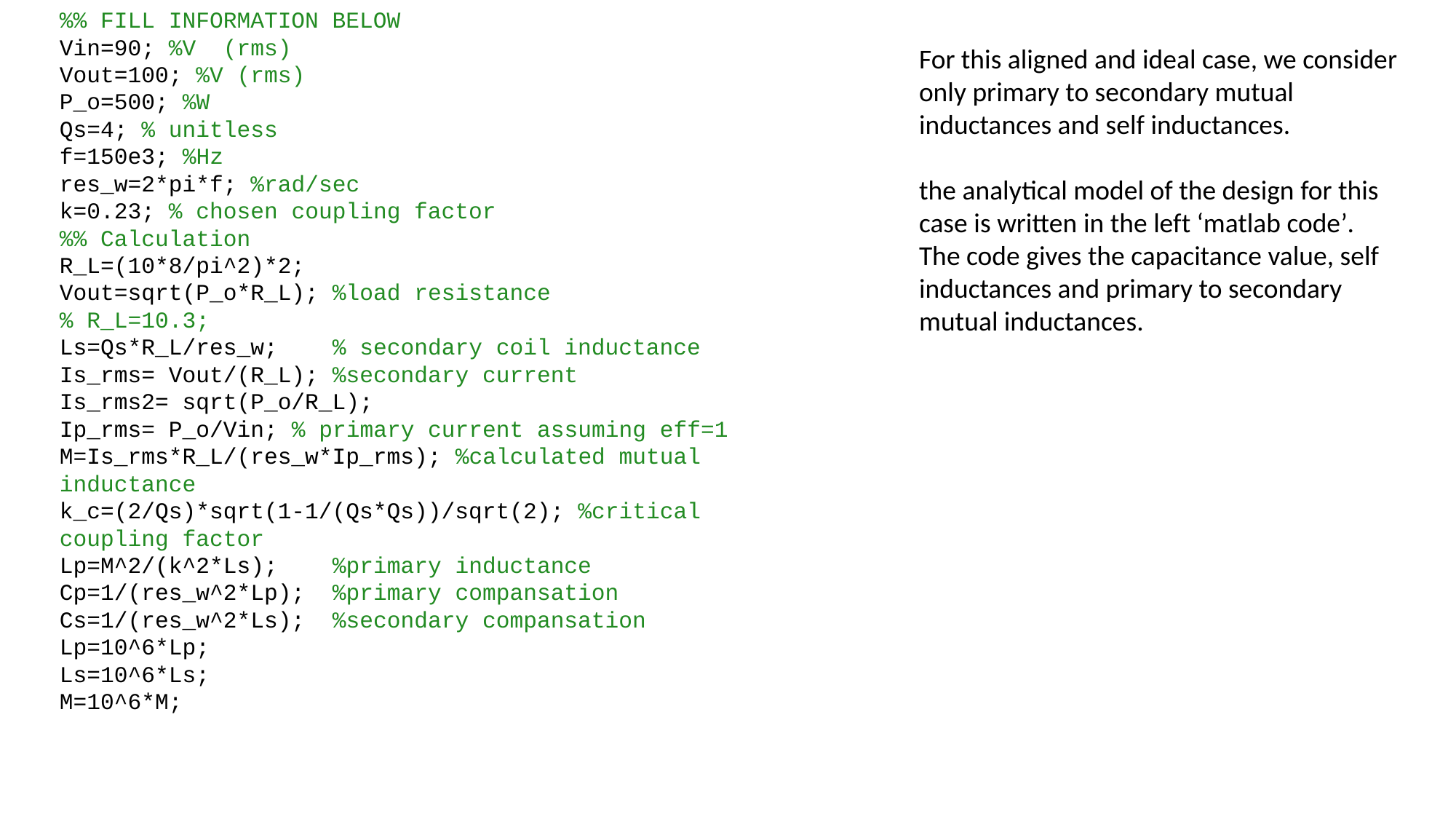

%% FILL INFORMATION BELOW
Vin=90; %V  (rms)
Vout=100; %V (rms)
P_o=500; %W
Qs=4; % unitless
f=150e3; %Hz
res_w=2*pi*f; %rad/sec
k=0.23; % chosen coupling factor
%% Calculation
R_L=(10*8/pi^2)*2;
Vout=sqrt(P_o*R_L); %load resistance
% R_L=10.3;
Ls=Qs*R_L/res_w;    % secondary coil inductance
Is_rms= Vout/(R_L); %secondary current
Is_rms2= sqrt(P_o/R_L);
Ip_rms= P_o/Vin; % primary current assuming eff=1
M=Is_rms*R_L/(res_w*Ip_rms); %calculated mutual inductance
k_c=(2/Qs)*sqrt(1-1/(Qs*Qs))/sqrt(2); %critical coupling factor
Lp=M^2/(k^2*Ls);    %primary inductance
Cp=1/(res_w^2*Lp);  %primary compansation
Cs=1/(res_w^2*Ls);  %secondary compansation
Lp=10^6*Lp;
Ls=10^6*Ls;
M=10^6*M;
For this aligned and ideal case, we consider only primary to secondary mutual inductances and self inductances.

the analytical model of the design for this case is written in the left ‘matlab code’.
The code gives the capacitance value, self inductances and primary to secondary mutual inductances.